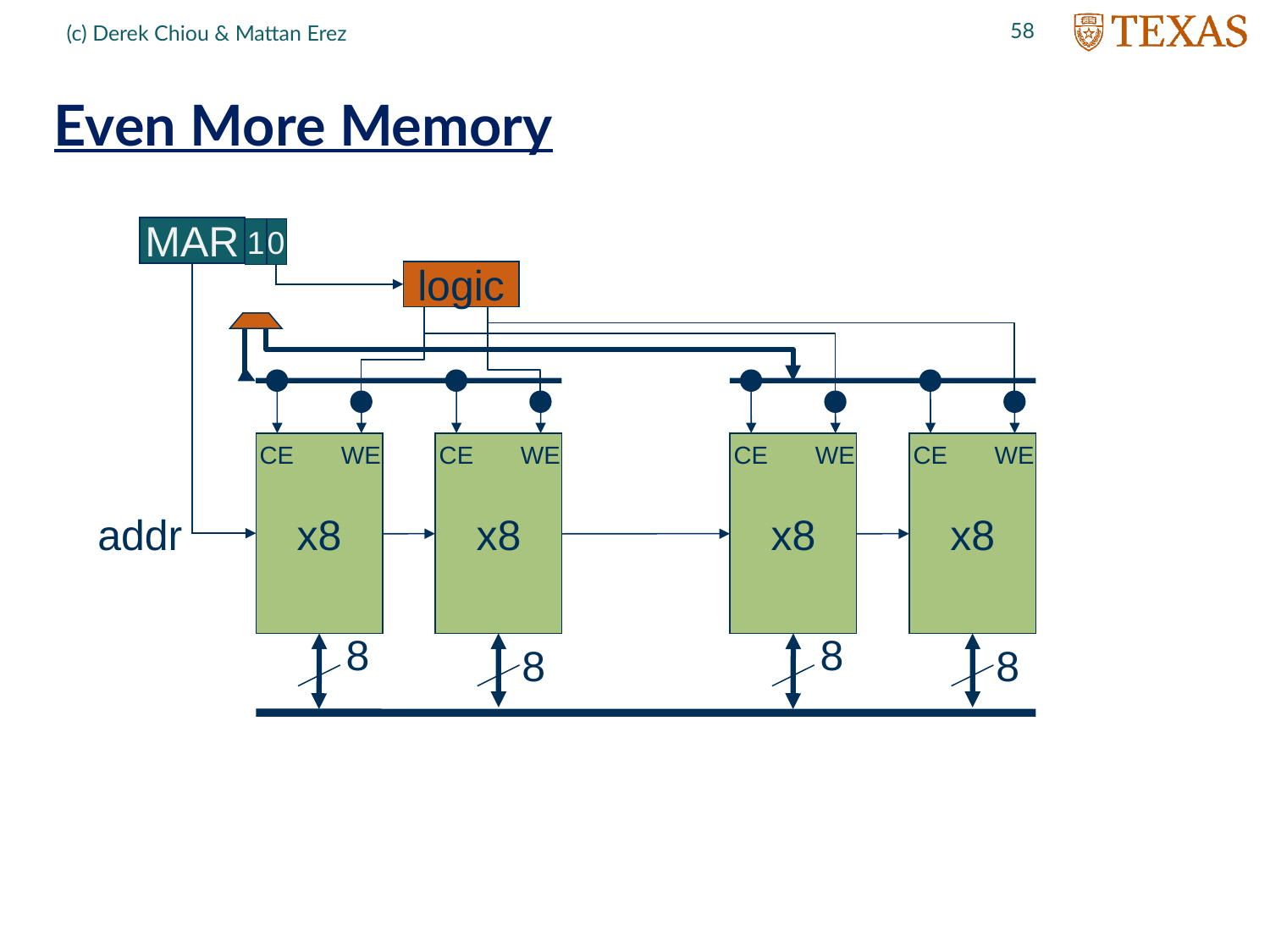

58
(c) Derek Chiou & Mattan Erez
# Even More Memory
MAR
1
0
logic

CE
x8
WE
CE
x8
WE
CE
x8
WE
CE
x8
WE
addr

8
8

8

8